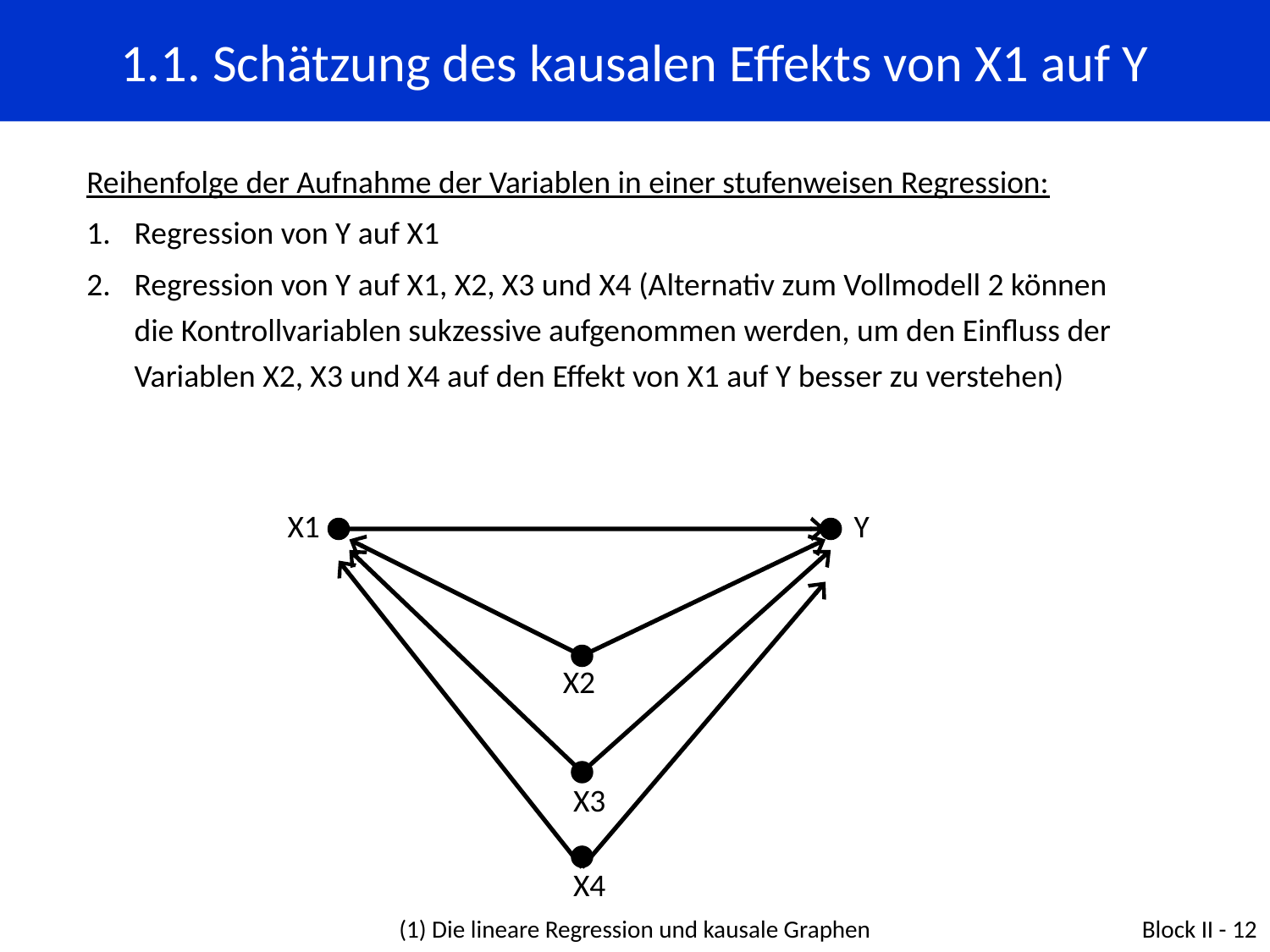

1.1. Schätzung des kausalen Effekts von X1 auf Y
Reihenfolge der Aufnahme der Variablen in einer stufenweisen Regression:
Regression von Y auf X1
Regression von Y auf X1, X2, X3 und X4 (Alternativ zum Vollmodell 2 können die Kontrollvariablen sukzessive aufgenommen werden, um den Einfluss der Variablen X2, X3 und X4 auf den Effekt von X1 auf Y besser zu verstehen)
X1
Y

X2

X3

X4
(1) Die lineare Regression und kausale Graphen
Block II - 12